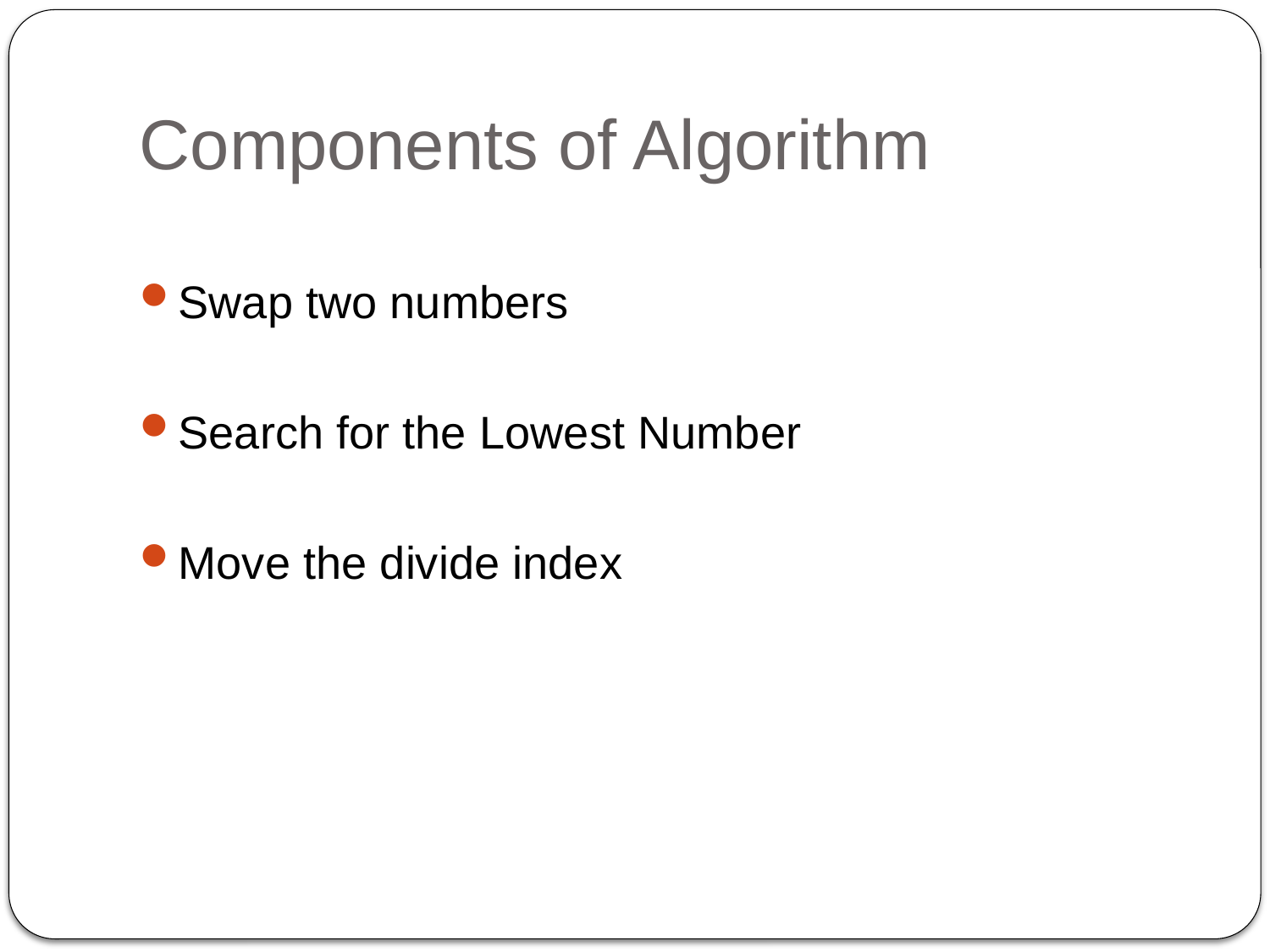

# Components of Algorithm

Swap two numbers

Search for the Lowest Number

Move the divide index